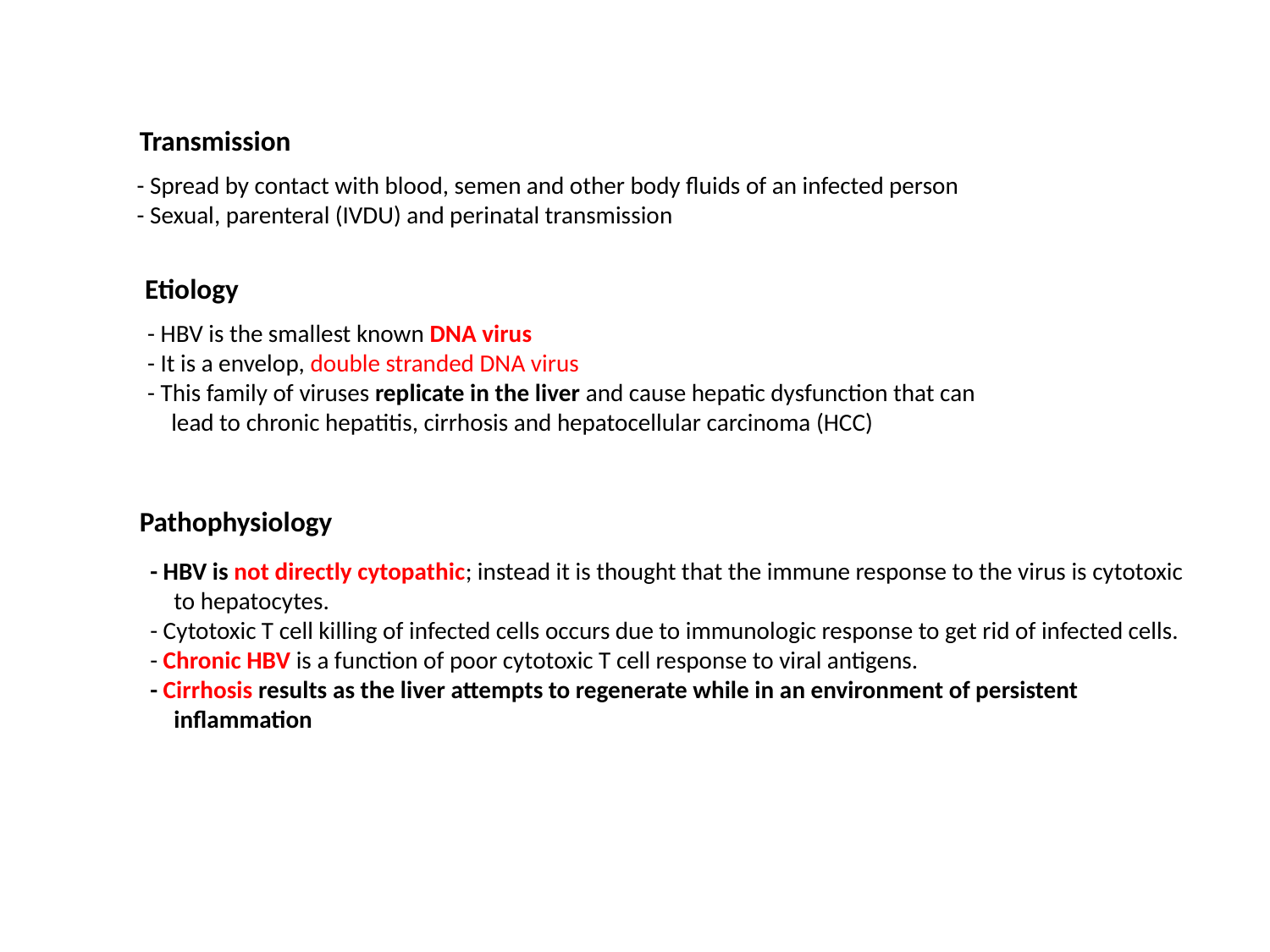

Transmission
- Spread by contact with blood, semen and other body fluids of an infected person
- Sexual, parenteral (IVDU) and perinatal transmission
Etiology
- HBV is the smallest known DNA virus
- It is a envelop, double stranded DNA virus
- This family of viruses replicate in the liver and cause hepatic dysfunction that can lead to chronic hepatitis, cirrhosis and hepatocellular carcinoma (HCC)
Pathophysiology
- HBV is not directly cytopathic; instead it is thought that the immune response to the virus is cytotoxic to hepatocytes.
- Cytotoxic T cell killing of infected cells occurs due to immunologic response to get rid of infected cells.
- Chronic HBV is a function of poor cytotoxic T cell response to viral antigens.
- Cirrhosis results as the liver attempts to regenerate while in an environment of persistent inflammation